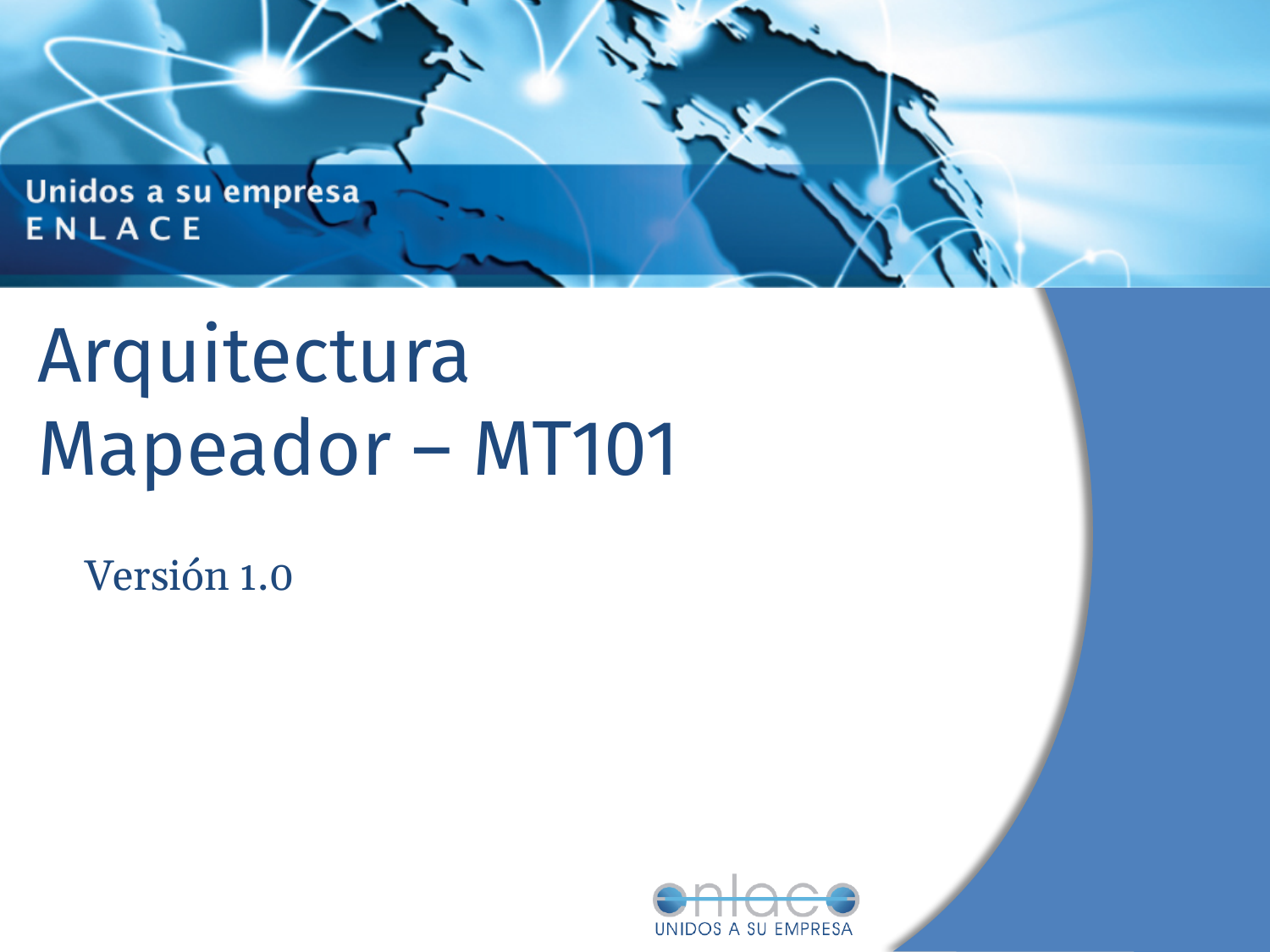

# Arquitectura Mapeador – MT101
Versión 1.0